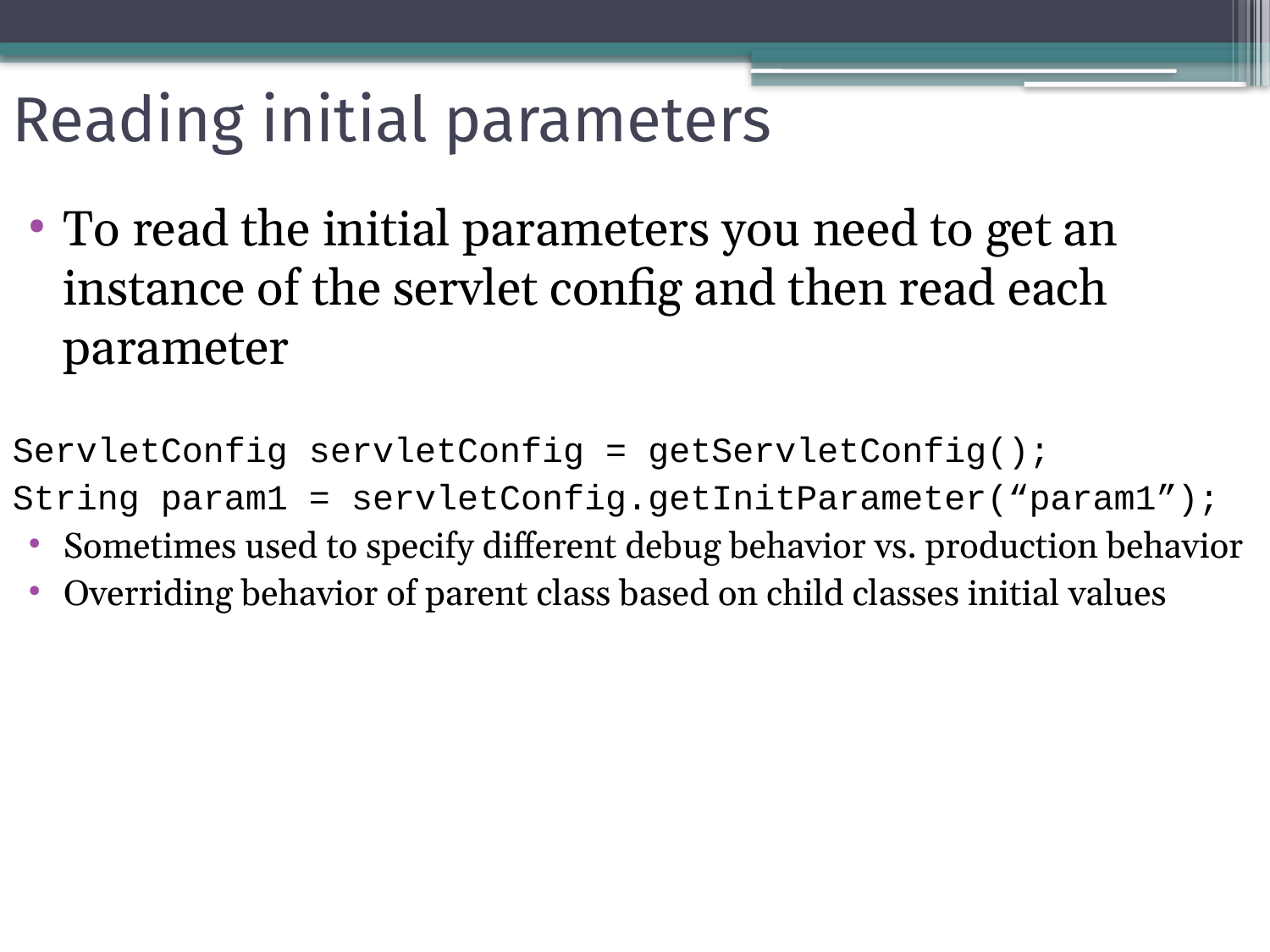

# Reading initial parameters
To read the initial parameters you need to get an instance of the servlet config and then read each parameter

ServletConfig servletConfig = getServletConfig();
String param1 = servletConfig.getInitParameter(“param1”);
Sometimes used to specify different debug behavior vs. production behavior
Overriding behavior of parent class based on child classes initial values